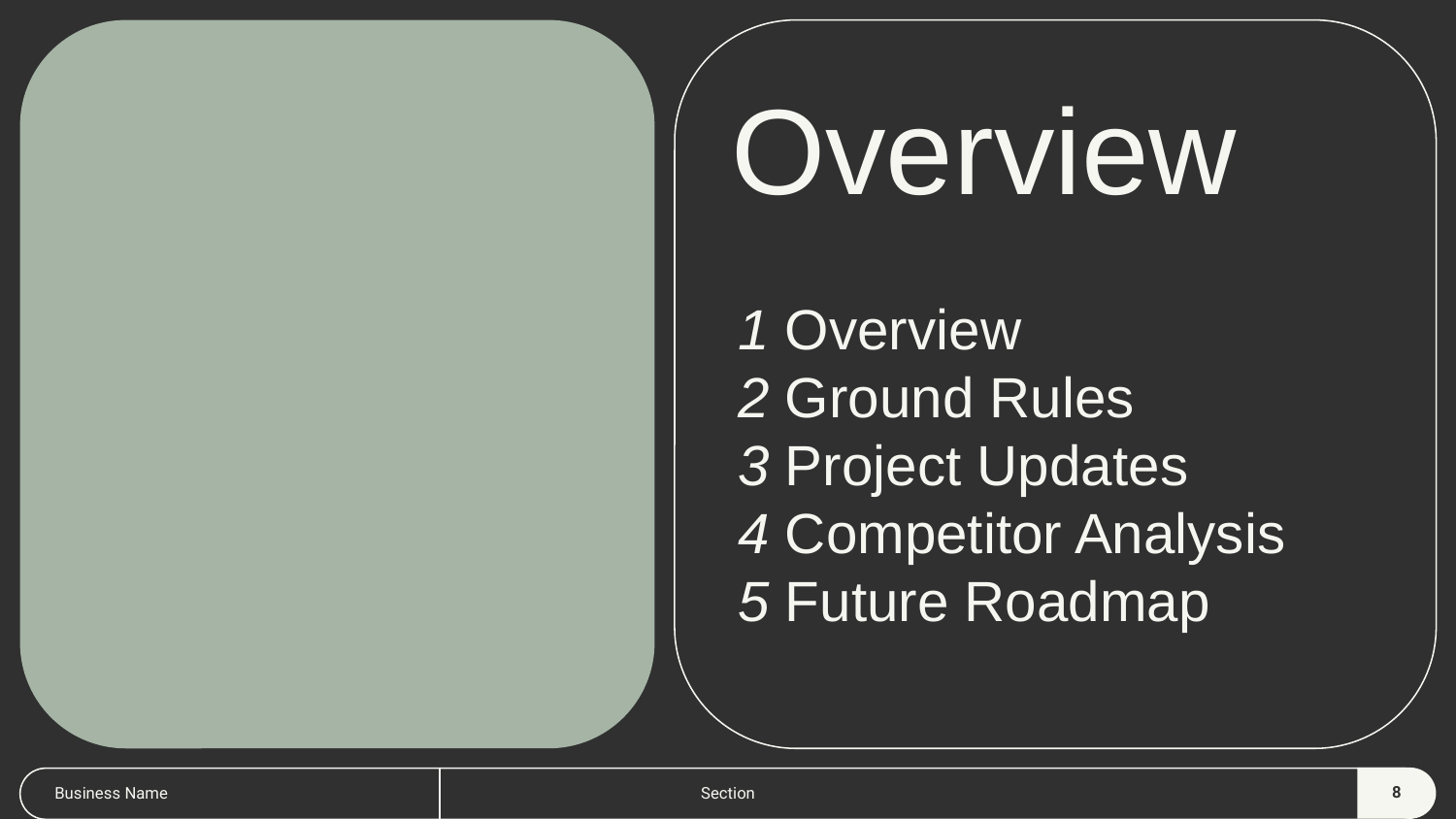

# Overview
1 Overview
2 Ground Rules
3 Project Updates
4 Competitor Analysis
5 Future Roadmap
8
Business Name
Section